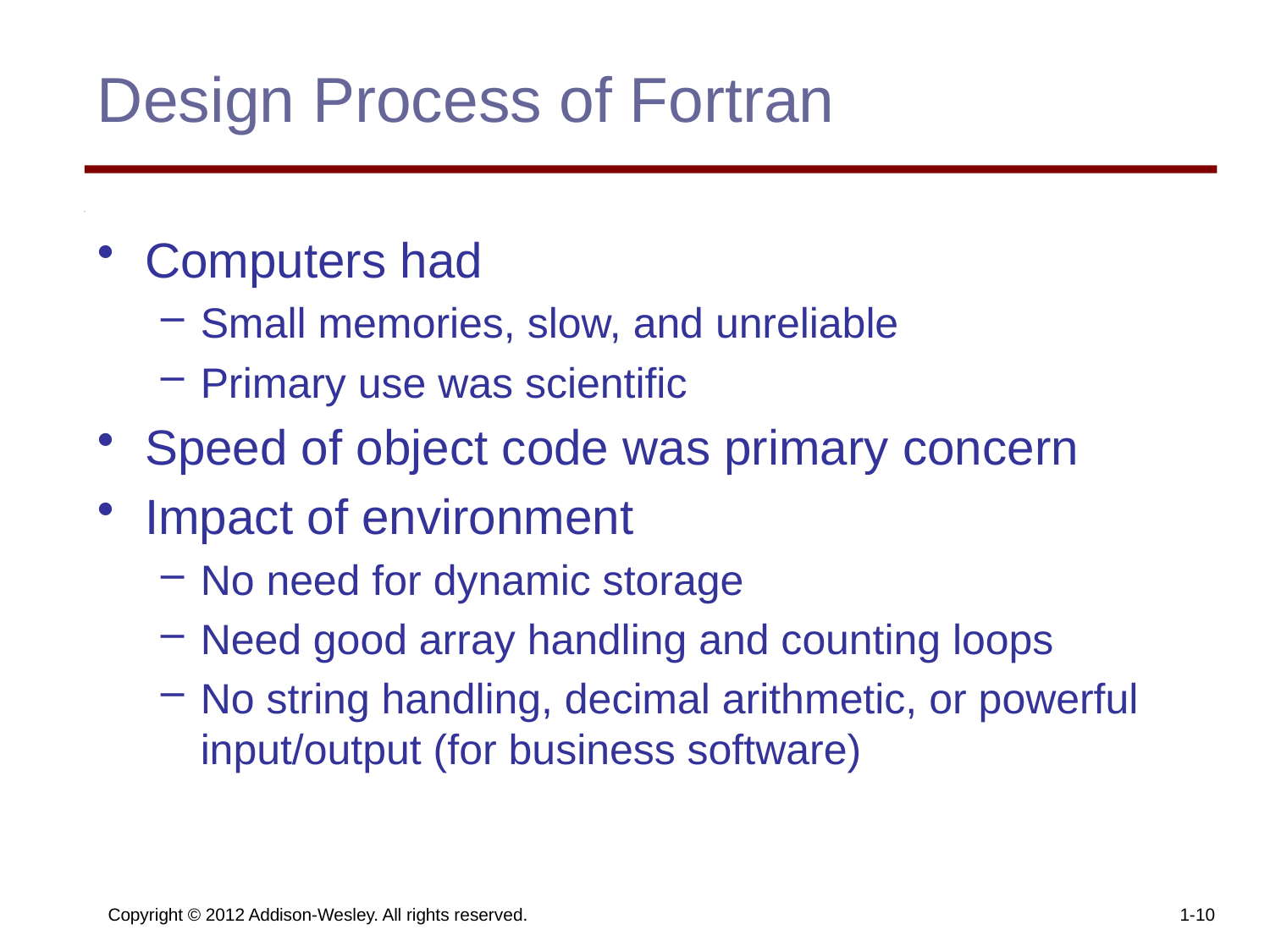

# Design Process of Fortran
Computers had
Small memories, slow, and unreliable
Primary use was scientific
Speed of object code was primary concern
Impact of environment
No need for dynamic storage
Need good array handling and counting loops
No string handling, decimal arithmetic, or powerful input/output (for business software)

Copyright © 2012 Addison-Wesley. All rights reserved.
1-10